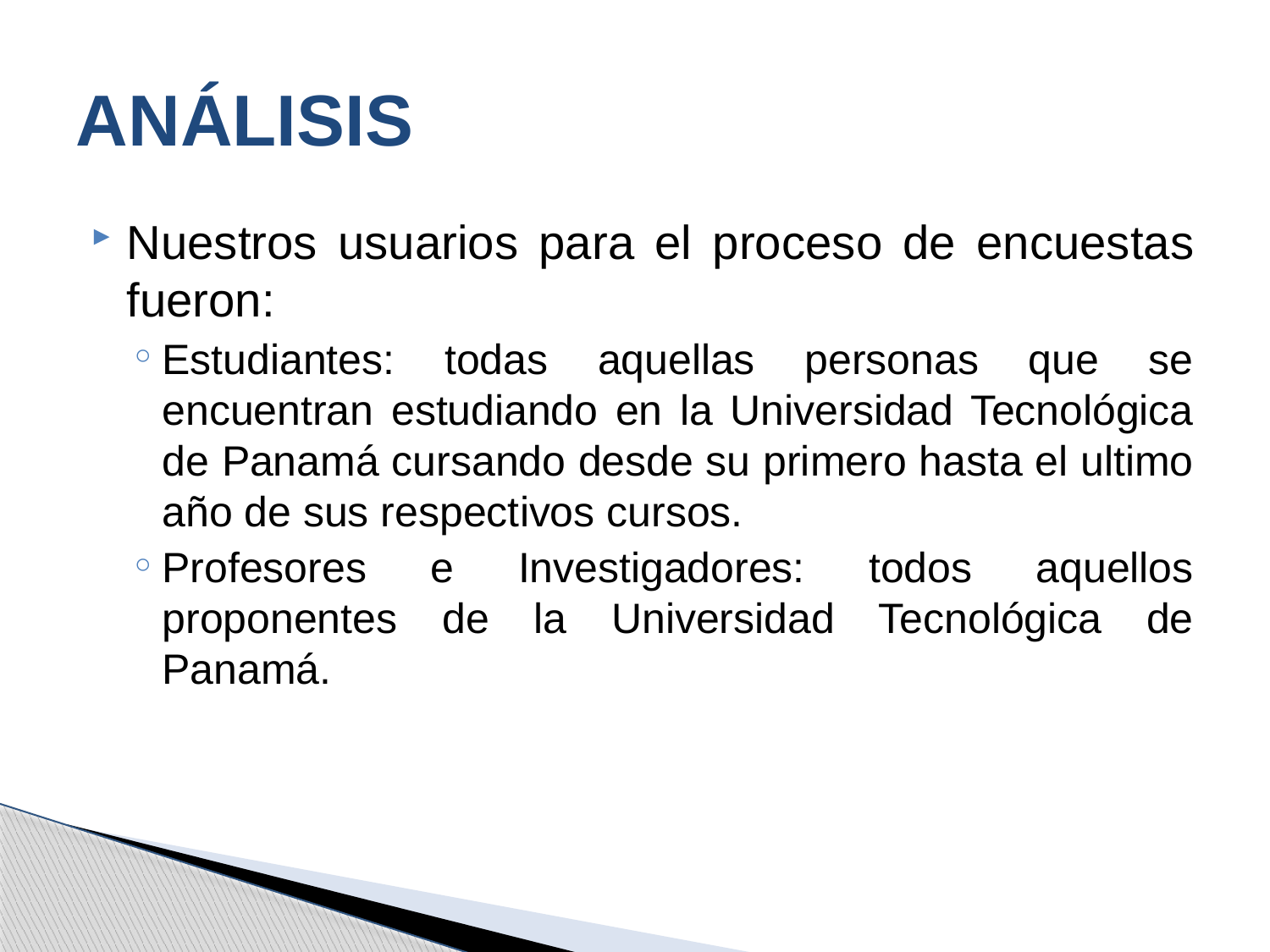

# ANÁLISIS
Nuestros usuarios para el proceso de encuestas fueron:
Estudiantes: todas aquellas personas que se encuentran estudiando en la Universidad Tecnológica de Panamá cursando desde su primero hasta el ultimo año de sus respectivos cursos.
Profesores e Investigadores: todos aquellos proponentes de la Universidad Tecnológica de Panamá.